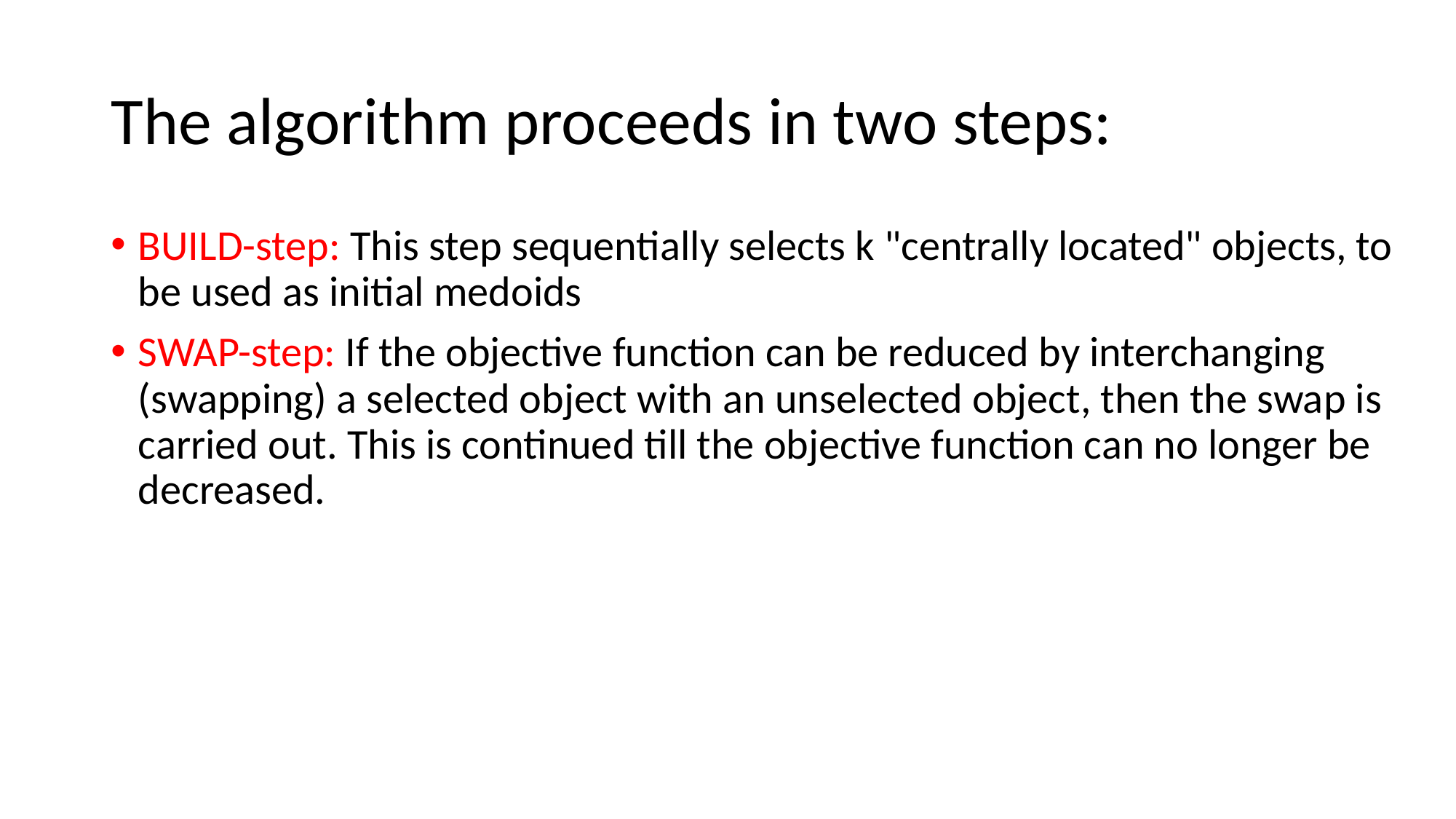

# The algorithm proceeds in two steps:
BUILD-step: This step sequentially selects k "centrally located" objects, to be used as initial medoids
SWAP-step: If the objective function can be reduced by interchanging (swapping) a selected object with an unselected object, then the swap is carried out. This is continued till the objective function can no longer be decreased.